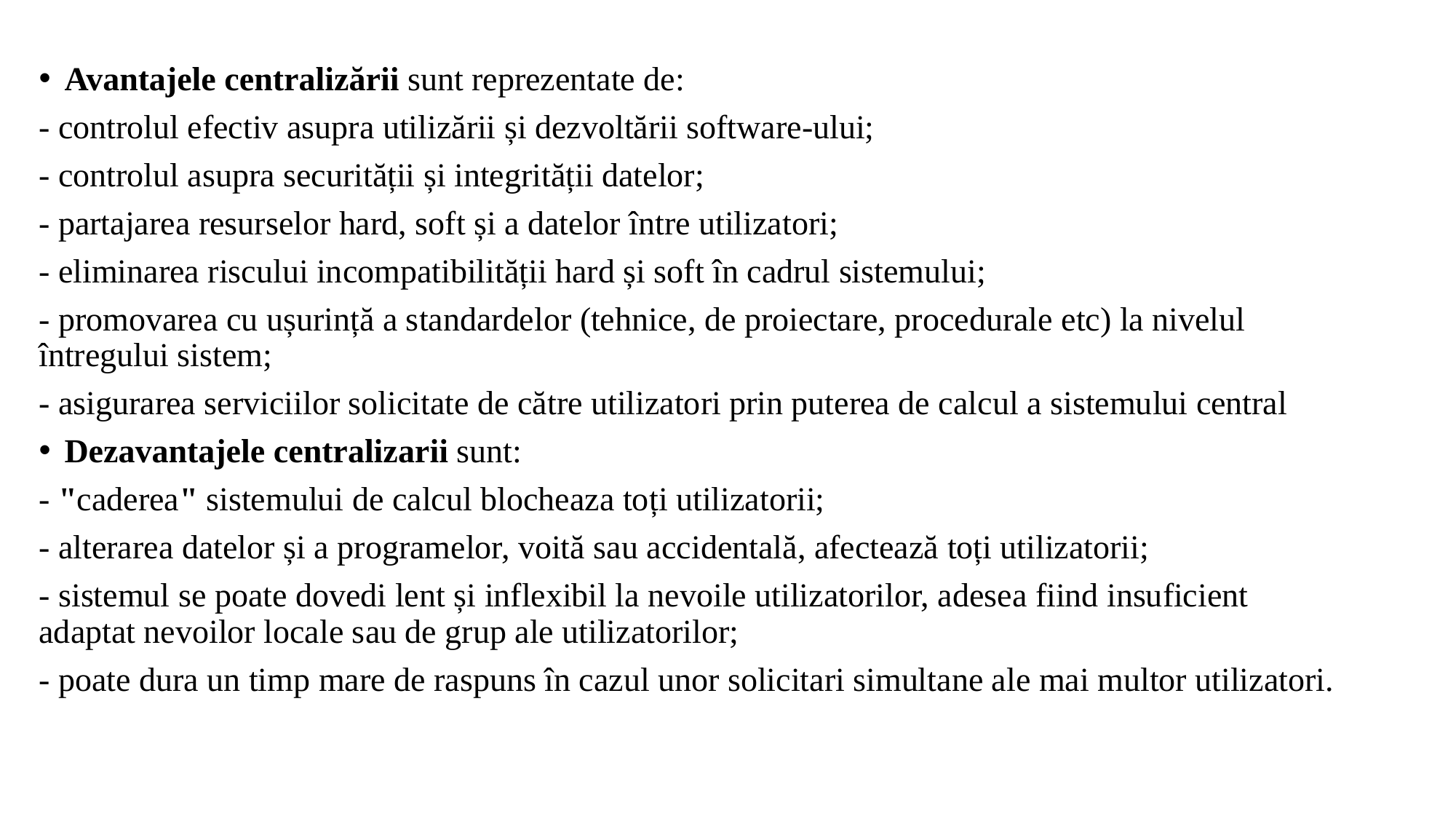

Avantajele centralizării sunt reprezentate de:
- controlul efectiv asupra utilizării și dezvoltării software-ului;
- controlul asupra securității și integrității datelor;
- partajarea resurselor hard, soft și a datelor între utilizatori;
- eliminarea riscului incompatibilității hard și soft în cadrul sistemului;
- promovarea cu ușurință a standardelor (tehnice, de proiectare, procedurale etc) la nivelul întregului sistem;
- asigurarea serviciilor solicitate de către utilizatori prin puterea de calcul a sistemului central
Dezavantajele centralizarii sunt:
- "caderea" sistemului de calcul blocheaza toți utilizatorii;
- alterarea datelor și a programelor, voită sau accidentală, afectează toți utilizatorii;
- sistemul se poate dovedi lent și inflexibil la nevoile utilizatorilor, adesea fiind insuficient adaptat nevoilor locale sau de grup ale utilizatorilor;
- poate dura un timp mare de raspuns în cazul unor solicitari simultane ale mai multor utilizatori.